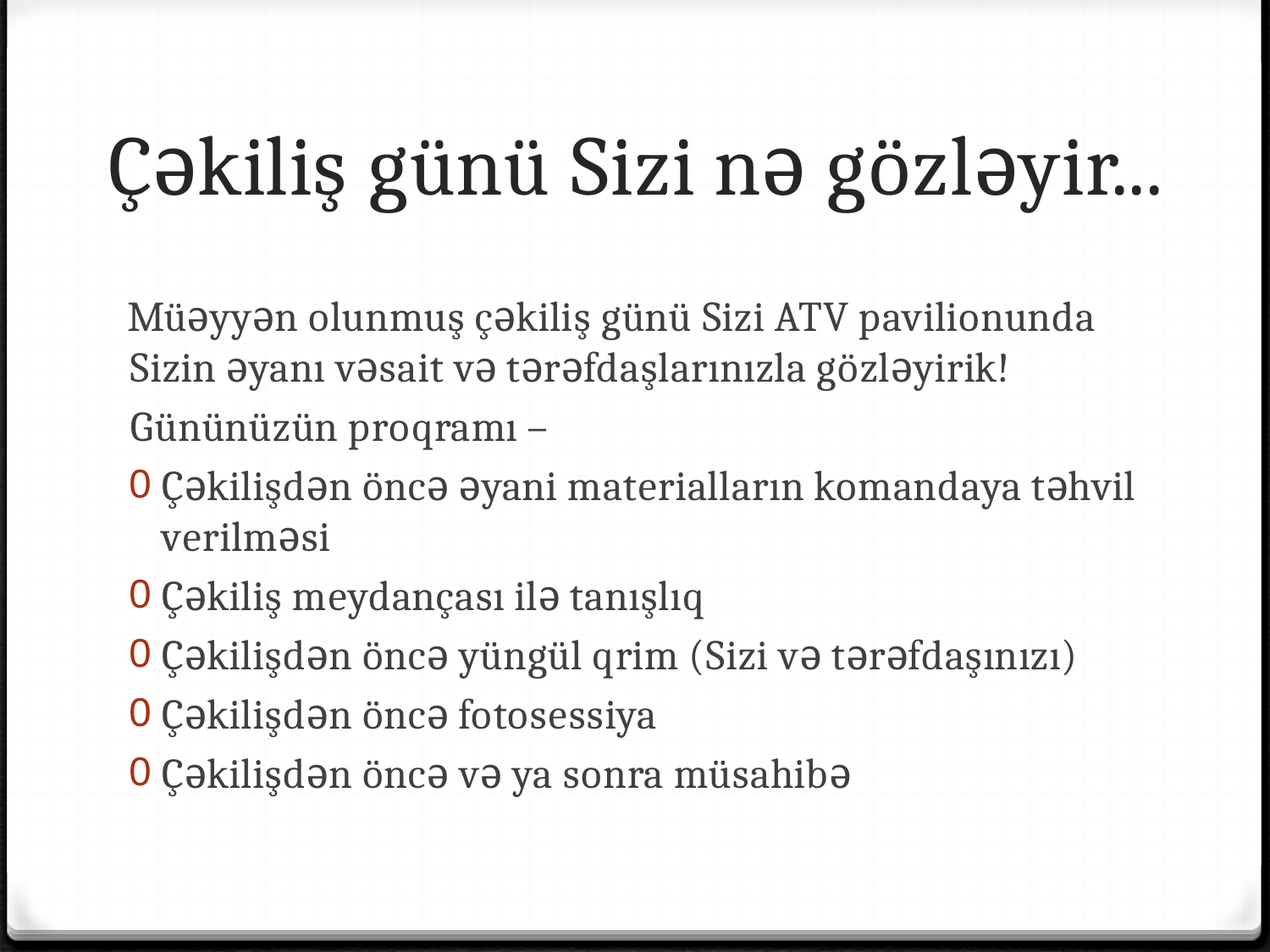

# Çəkiliş günü Sizi nə gözləyir...
Müəyyən olunmuş çəkiliş günü Sizi ATV pavilionunda Sizin əyanı vəsait və tərəfdaşlarınızla gözləyirik!
Gününüzün proqramı –
Çəkilişdən öncə əyani materialların komandaya təhvil verilməsi
Çəkiliş meydançası ilə tanışlıq
Çəkilişdən öncə yüngül qrim (Sizi və tərəfdaşınızı)
Çəkilişdən öncə fotosessiya
Çəkilişdən öncə və ya sonra müsahibə